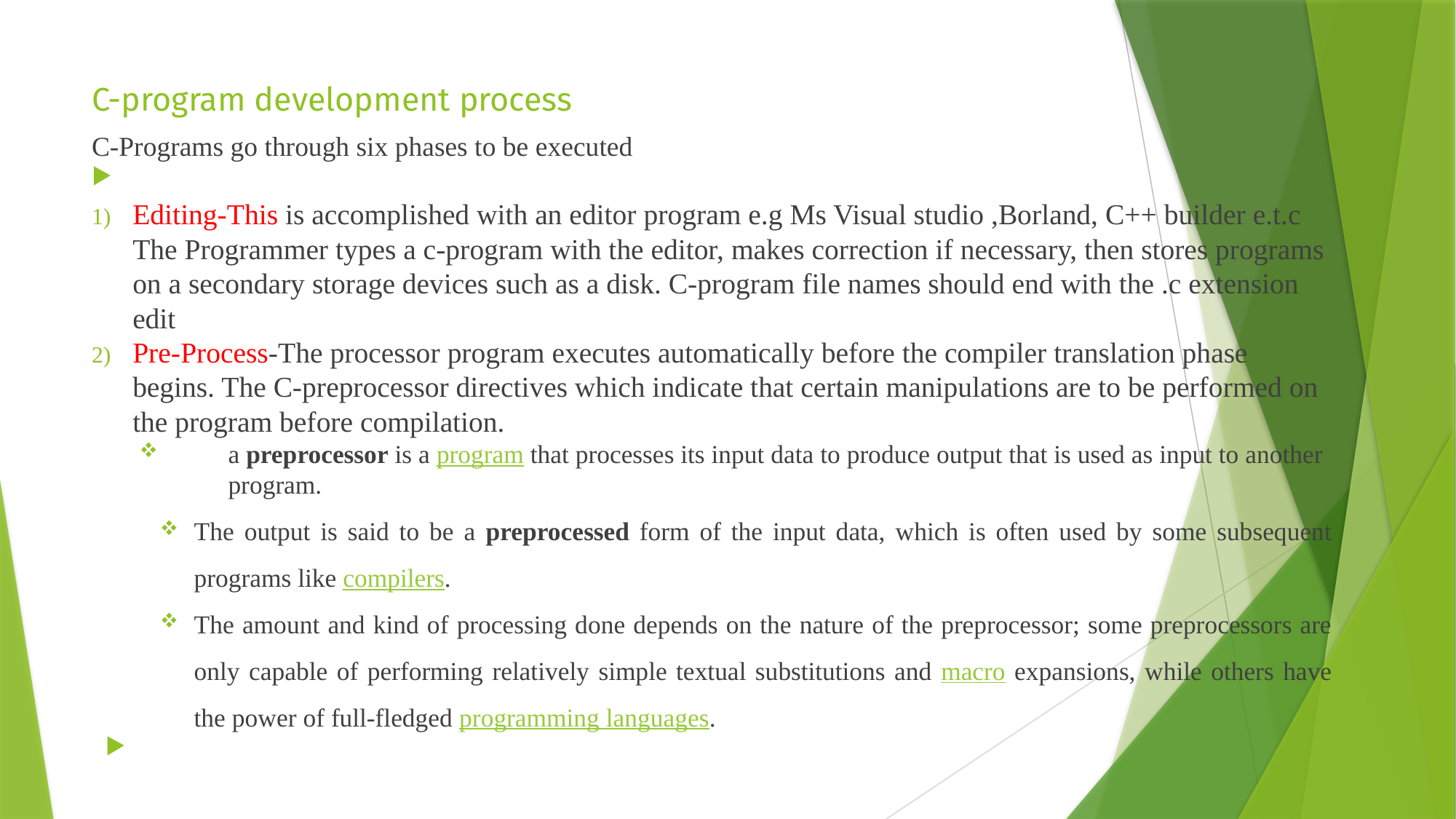

# C-program development process
C-Programs go through six phases to be executed

Editing-This is accomplished with an editor program e.g Ms Visual studio ,Borland, C++ builder e.t.c The Programmer types a c-program with the editor, makes correction if necessary, then stores programs on a secondary storage devices such as a disk. C-program file names should end with the .c extension edit
Pre-Process-The processor program executes automatically before the compiler translation phase begins. The C-preprocessor directives which indicate that certain manipulations are to be performed on the program before compilation.
	a preprocessor is a program that processes its input data to produce output that is used as input to another 	program.
The output is said to be a preprocessed form of the input data, which is often used by some subsequent programs like compilers.
The amount and kind of processing done depends on the nature of the preprocessor; some preprocessors are only capable of performing relatively simple textual substitutions and macro expansions, while others have the power of full-fledged programming languages.